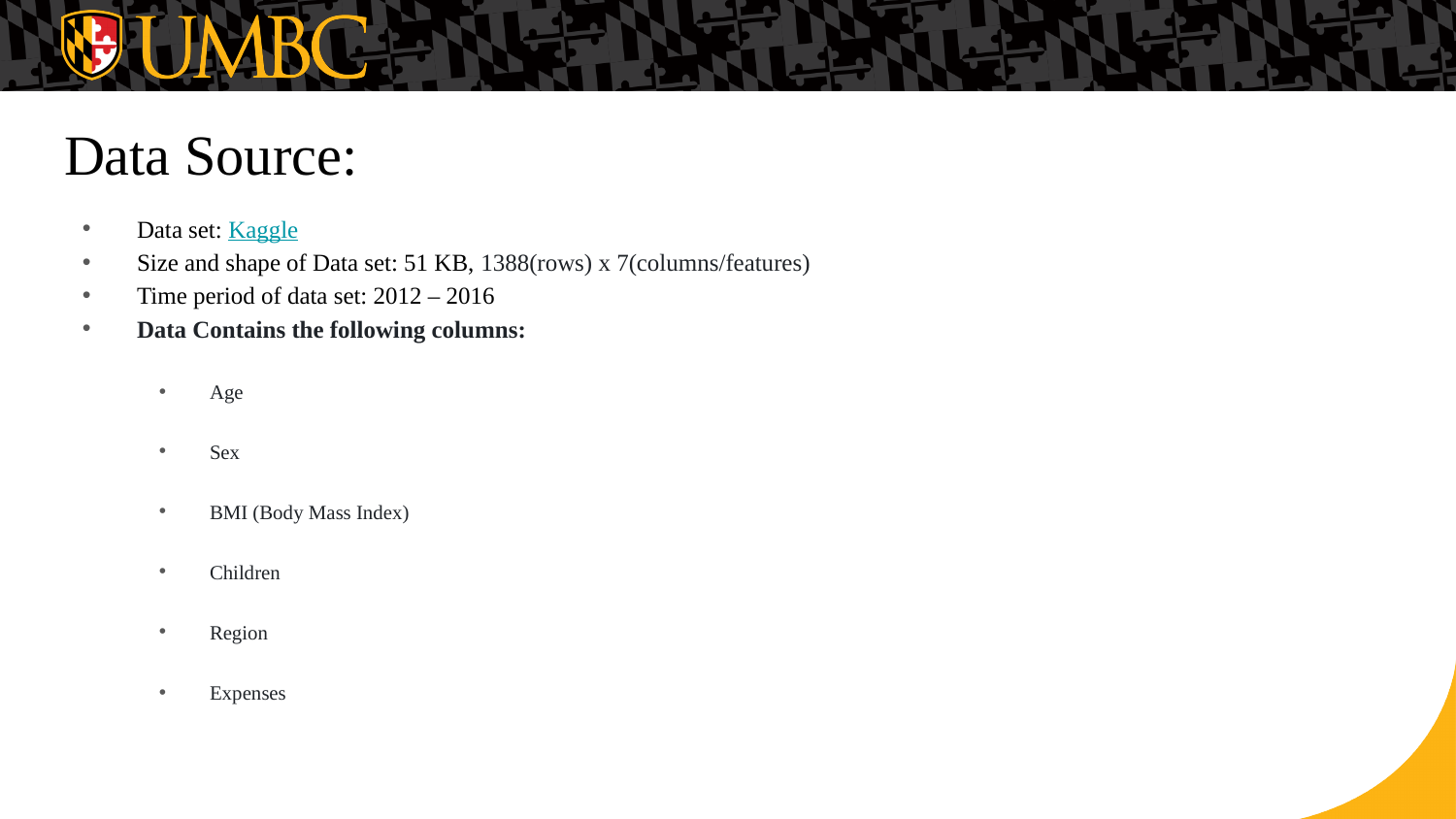

# Data Source:
Data set: Kaggle
Size and shape of Data set: 51 KB, 1388(rows) x 7(columns/features)
Time period of data set: 2012 – 2016
Data Contains the following columns:
Age
Sex
BMI (Body Mass Index)
Children
Region
Expenses